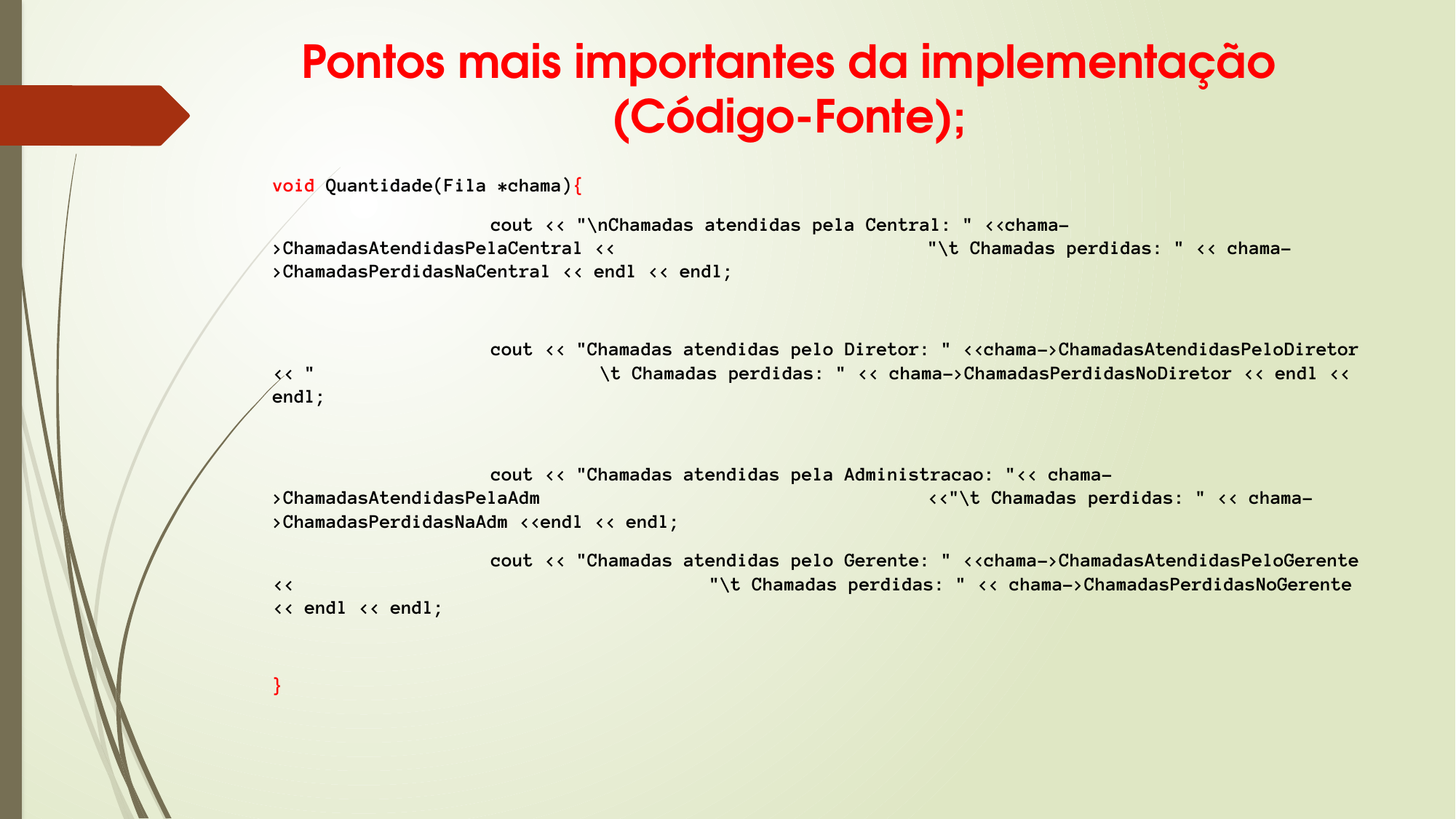

# Pontos mais importantes da implementação (Código-Fonte);
	void Quantidade(Fila *chama){
			cout << "\nChamadas atendidas pela Central: " <<chama->ChamadasAtendidasPelaCentral << 			"\t Chamadas perdidas: " << chama->ChamadasPerdidasNaCentral << endl << endl;

			cout << "Chamadas atendidas pelo Diretor: " <<chama->ChamadasAtendidasPeloDiretor << " 			\t Chamadas perdidas: " << chama->ChamadasPerdidasNoDiretor << endl << endl;

			cout << "Chamadas atendidas pela Administracao: "<< chama->ChamadasAtendidasPelaAdm 				<<"\t Chamadas perdidas: " << chama->ChamadasPerdidasNaAdm <<endl << endl;
			cout << "Chamadas atendidas pelo Gerente: " <<chama->ChamadasAtendidasPeloGerente << 				"\t Chamadas perdidas: " << chama->ChamadasPerdidasNoGerente << endl << endl;

	}